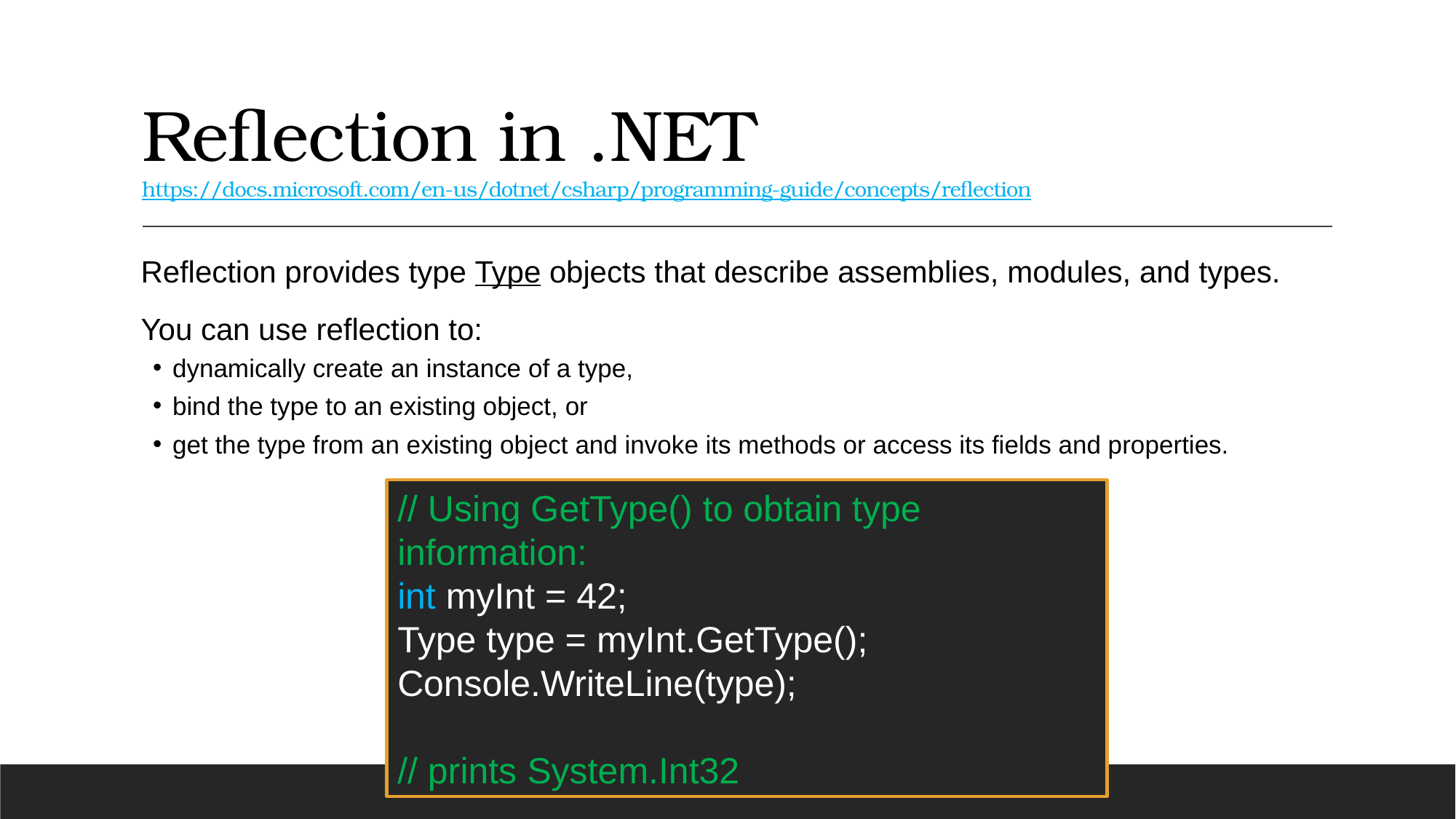

# Reflection in .NET https://docs.microsoft.com/en-us/dotnet/csharp/programming-guide/concepts/reflection
Reflection provides type Type objects that describe assemblies, modules, and types.
You can use reflection to:
dynamically create an instance of a type,
bind the type to an existing object, or
get the type from an existing object and invoke its methods or access its fields and properties.
// Using GetType() to obtain type information:
int myInt = 42;
Type type = myInt.GetType();
Console.WriteLine(type);

// prints System.Int32